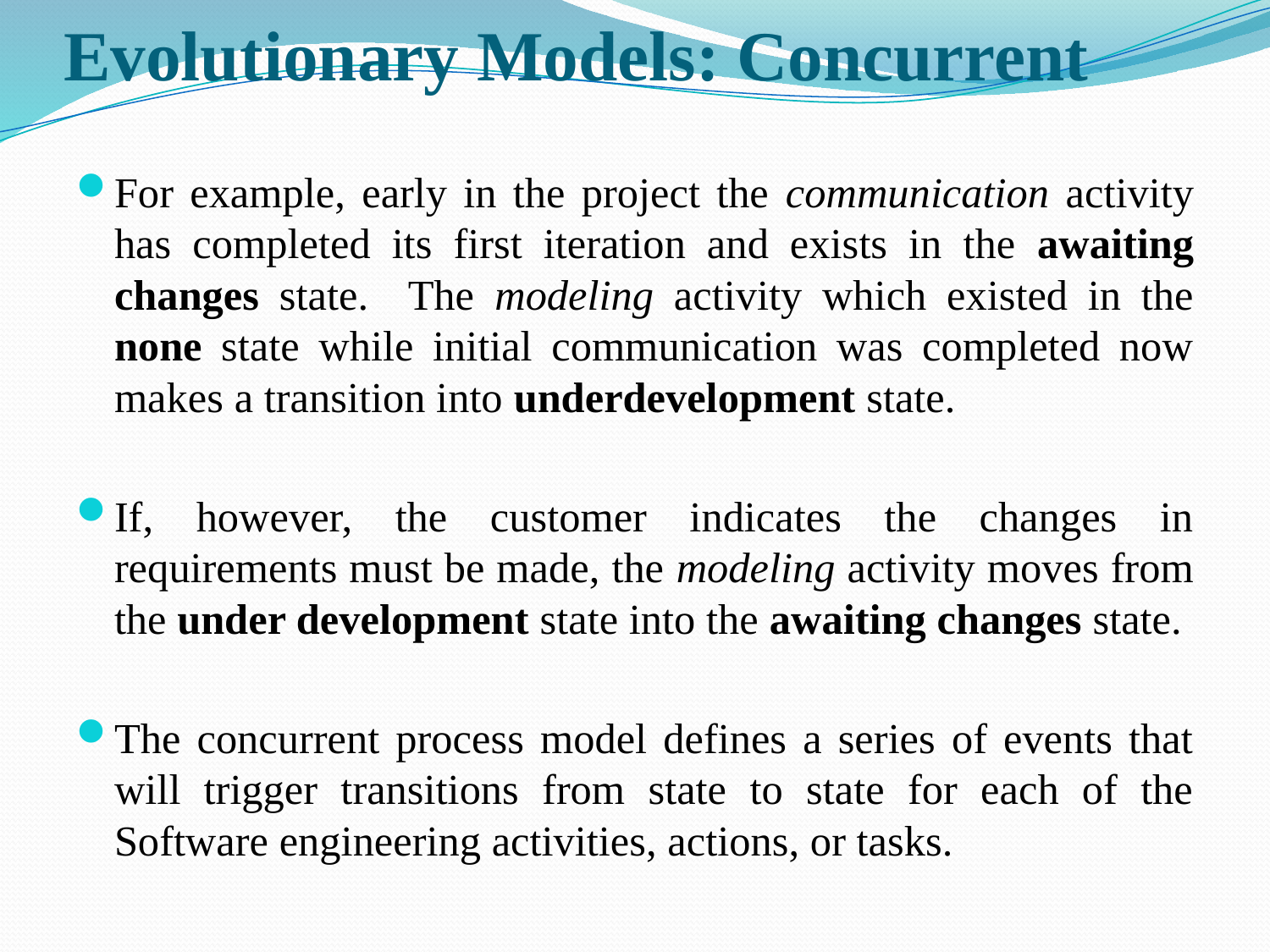

# Evolutionary Models: Concurrent
For example, early in the project the communication activity has completed its first iteration and exists in the awaiting changes state.  The modeling activity which existed in the none state while initial communication was completed now makes a transition into underdevelopment state.

If, however, the customer indicates the changes in requirements must be made, the modeling activity moves from the under development state into the awaiting changes state.

The concurrent process model defines a series of events that will trigger transitions from state to state for each of the Software engineering activities, actions, or tasks.